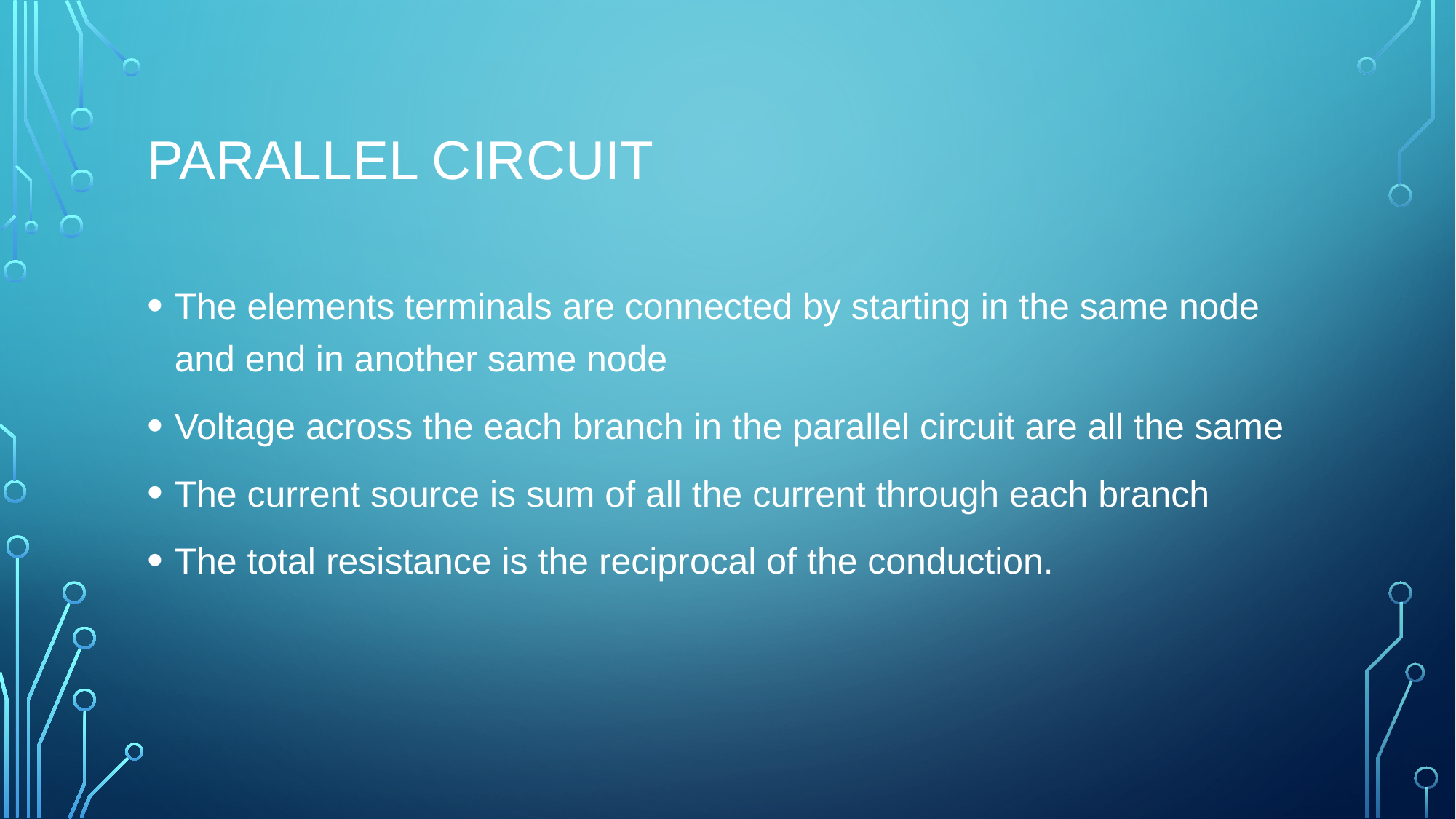

# Parallel circuit
The elements terminals are connected by starting in the same node and end in another same node
Voltage across the each branch in the parallel circuit are all the same
The current source is sum of all the current through each branch
The total resistance is the reciprocal of the conduction.